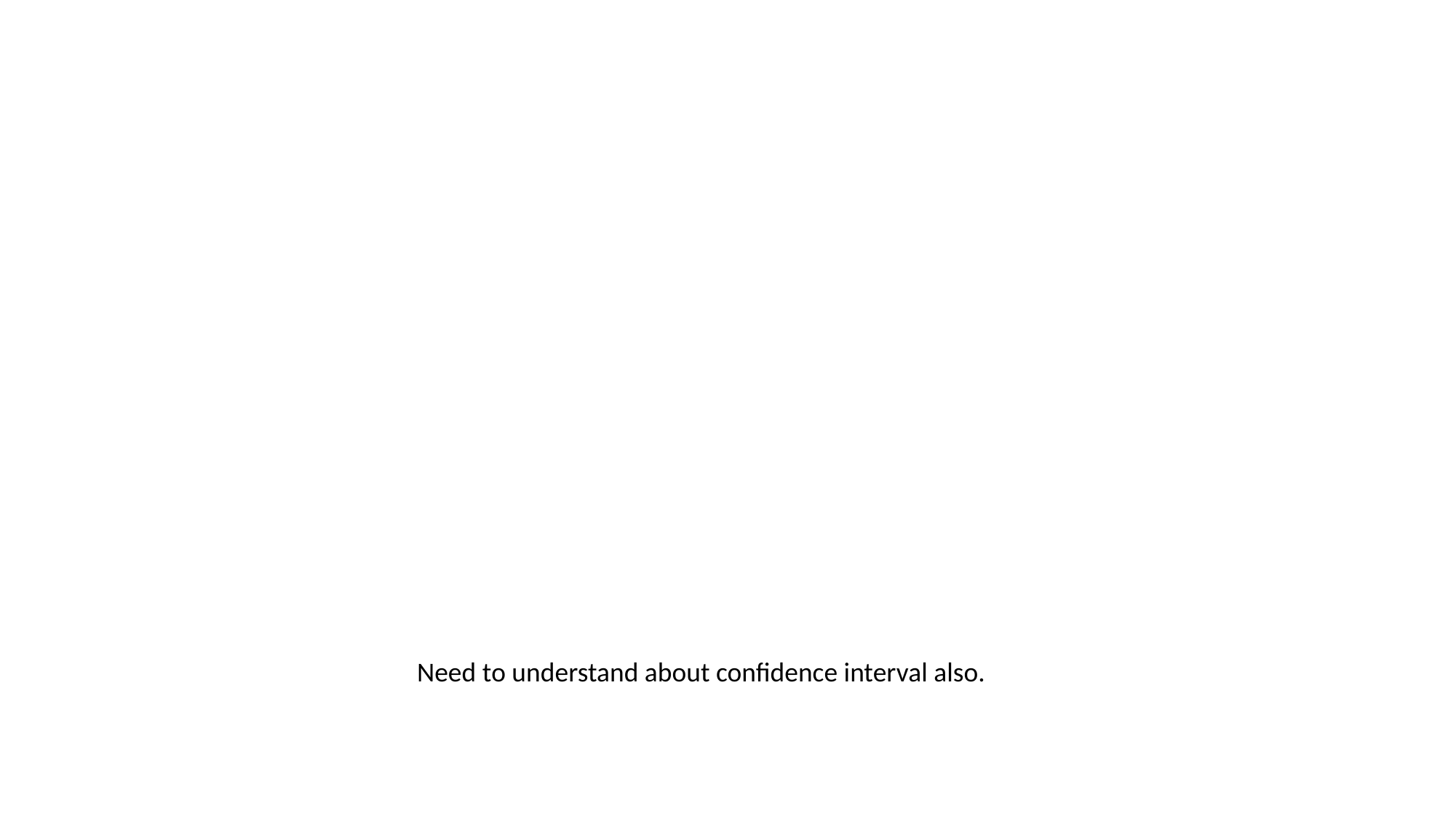

Need to understand about confidence interval also.